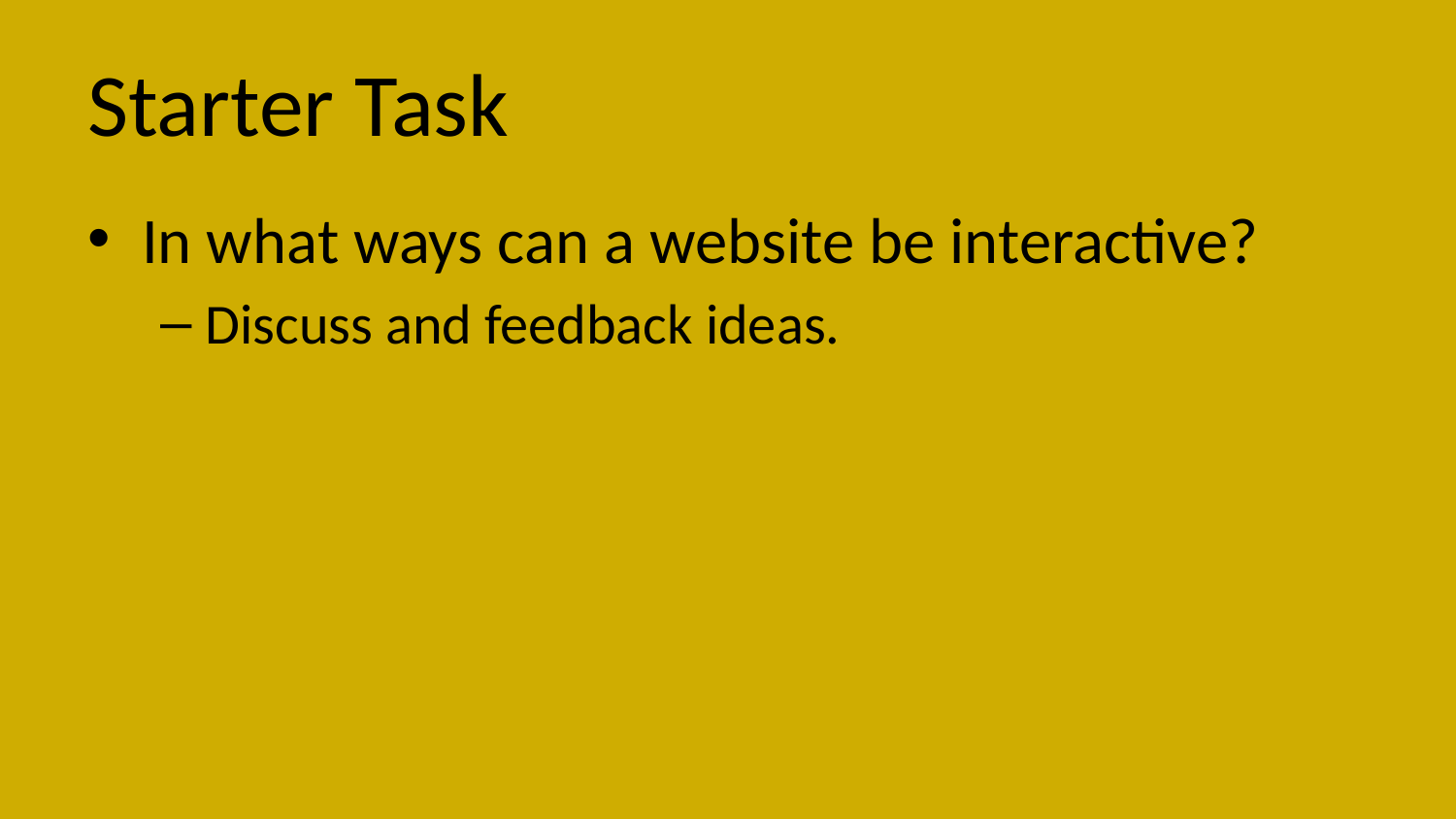

# Starter Task
In what ways can a website be interactive?
Discuss and feedback ideas.